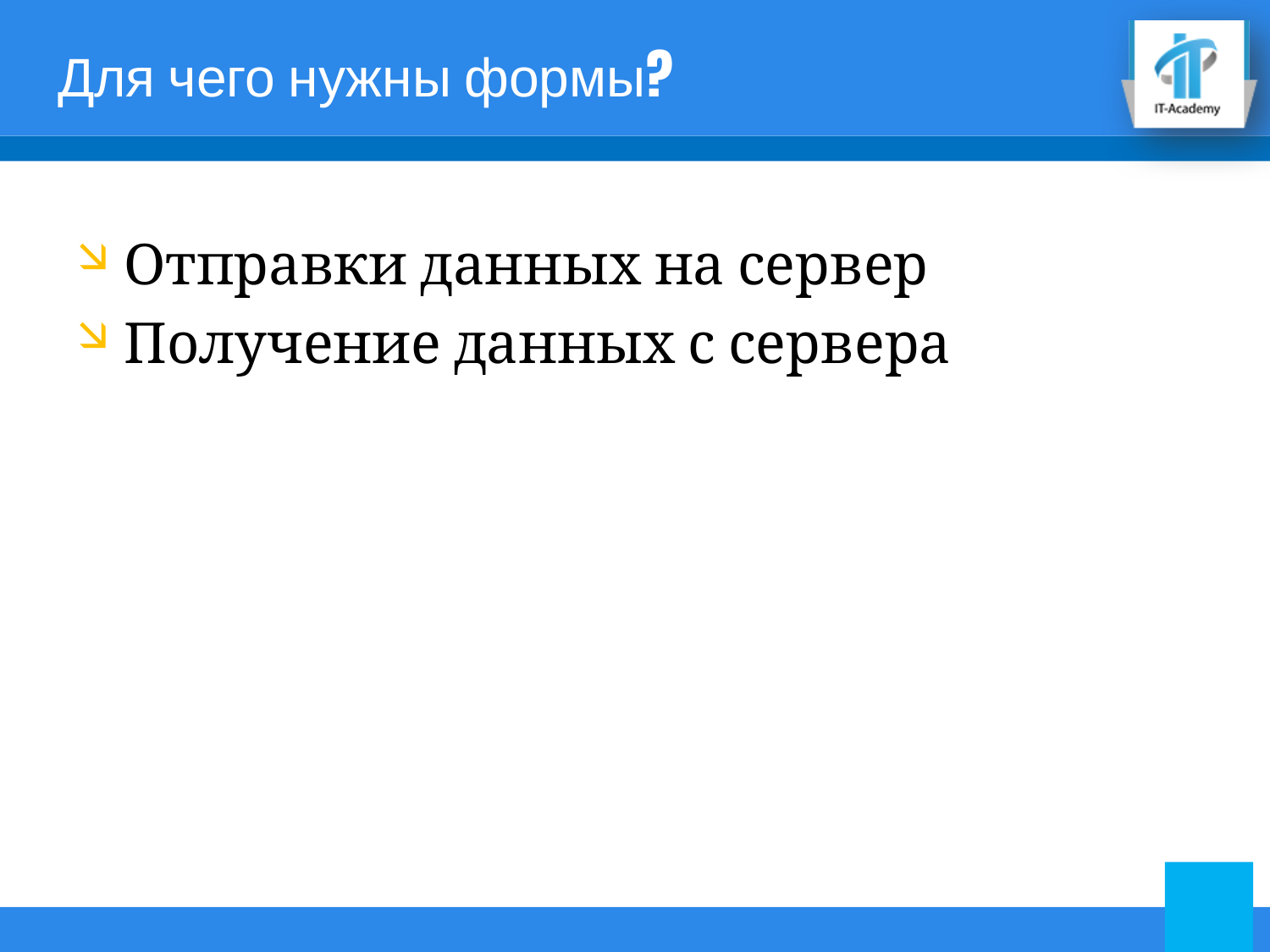

# Для чего нужны формы?
Отправки данных на сервер
Получение данных с сервера